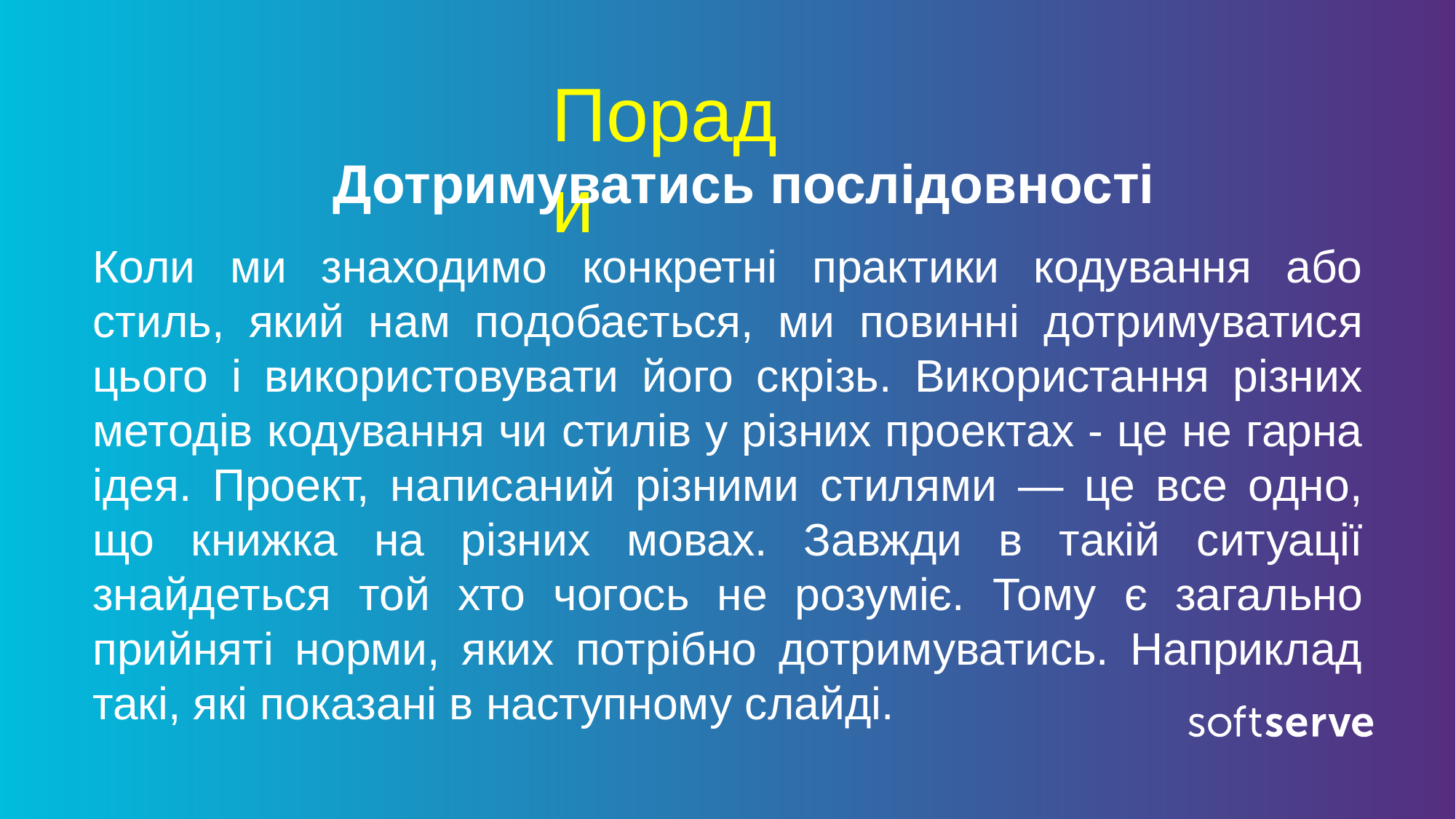

Поради

 Дотримуватись послідовності
Коли ми знаходимо конкретні практики кодування або стиль, який нам подобається, ми повинні дотримуватися цього і використовувати його скрізь. Використання різних методів кодування чи стилів у різних проектах - це не гарна ідея. Проект, написаний різними стилями — це все одно, що книжка на різних мовах. Завжди в такій ситуації знайдеться той хто чогось не розуміє. Тому є загально прийняті норми, яких потрібно дотримуватись. Наприклад такі, які показані в наступному слайді.